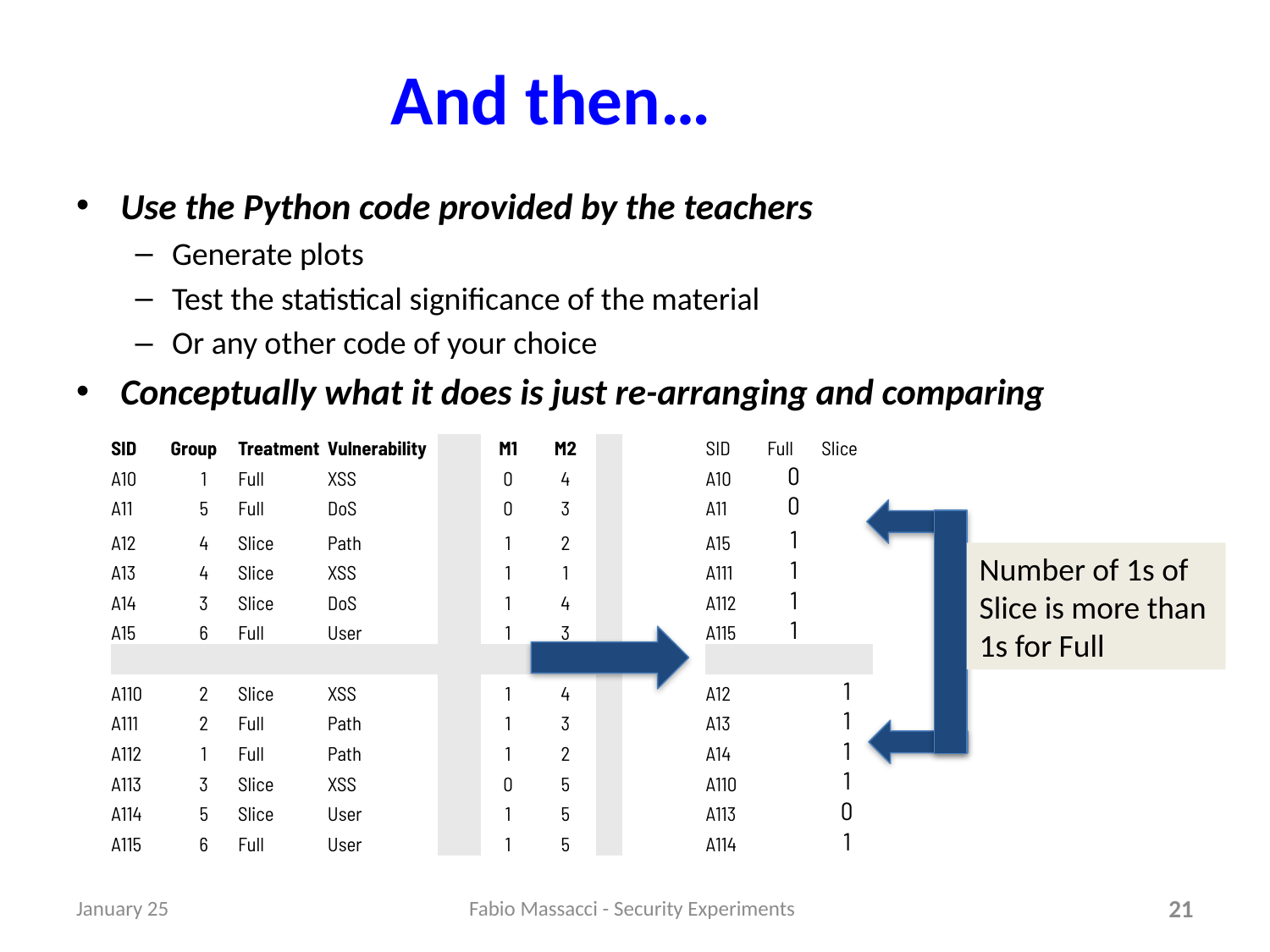

# And then…
Use the Python code provided by the teachers
Generate plots
Test the statistical significance of the material
Or any other code of your choice
Conceptually what it does is just re-arranging and comparing

| SID | Group | Treatment | Vulnerability |  | M1 | M2 |  |  | SID | Full | Slice |
| --- | --- | --- | --- | --- | --- | --- | --- | --- | --- | --- | --- |
| A10 | 1 | Full | XSS |  | 0 | 4 |  |  | A10 | 0 |  |
| A11 | 5 | Full | DoS |  | 0 | 3 |  |  | A11 | 0 |  |
| A12 | 4 | Slice | Path |  | 1 | 2 |  |  | A15 | 1 |  |
| A13 | 4 | Slice | XSS |  | 1 | 1 |  |  | A111 | 1 |  |
| A14 | 3 | Slice | DoS |  | 1 | 4 |  |  | A112 | 1 |  |
| A15 | 6 | Full | User |  | 1 | 3 |  |  | A115 | 1 |  |
|  |  |  |  |  |  |  |  |  |  |  |  |
| A110 | 2 | Slice | XSS |  | 1 | 4 |  |  | A12 |  | 1 |
| A111 | 2 | Full | Path |  | 1 | 3 |  |  | A13 |  | 1 |
| A112 | 1 | Full | Path |  | 1 | 2 |  |  | A14 |  | 1 |
| A113 | 3 | Slice | XSS |  | 0 | 5 |  |  | A110 |  | 1 |
| A114 | 5 | Slice | User |  | 1 | 5 |  |  | A113 |  | 0 |
| A115 | 6 | Full | User |  | 1 | 5 |  |  | A114 |  | 1 |
Number of 1s of Slice is more than 1s for Full

January 25
Fabio Massacci - Security Experiments
21